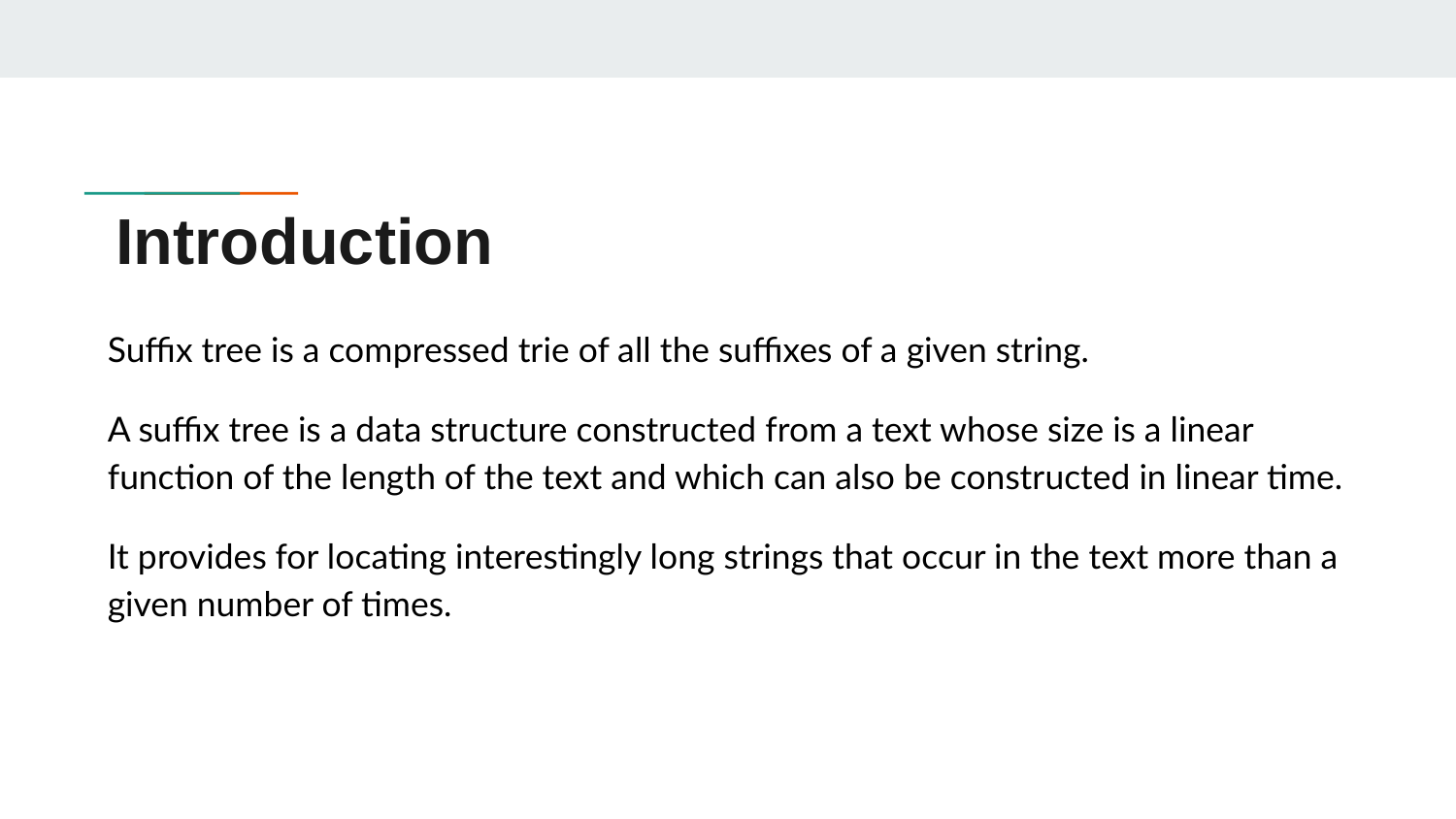

# Introduction
Suffix tree is a compressed trie of all the suffixes of a given string.
A suffix tree is a data structure constructed from a text whose size is a linear function of the length of the text and which can also be constructed in linear time.
It provides for locating interestingly long strings that occur in the text more than a given number of times.